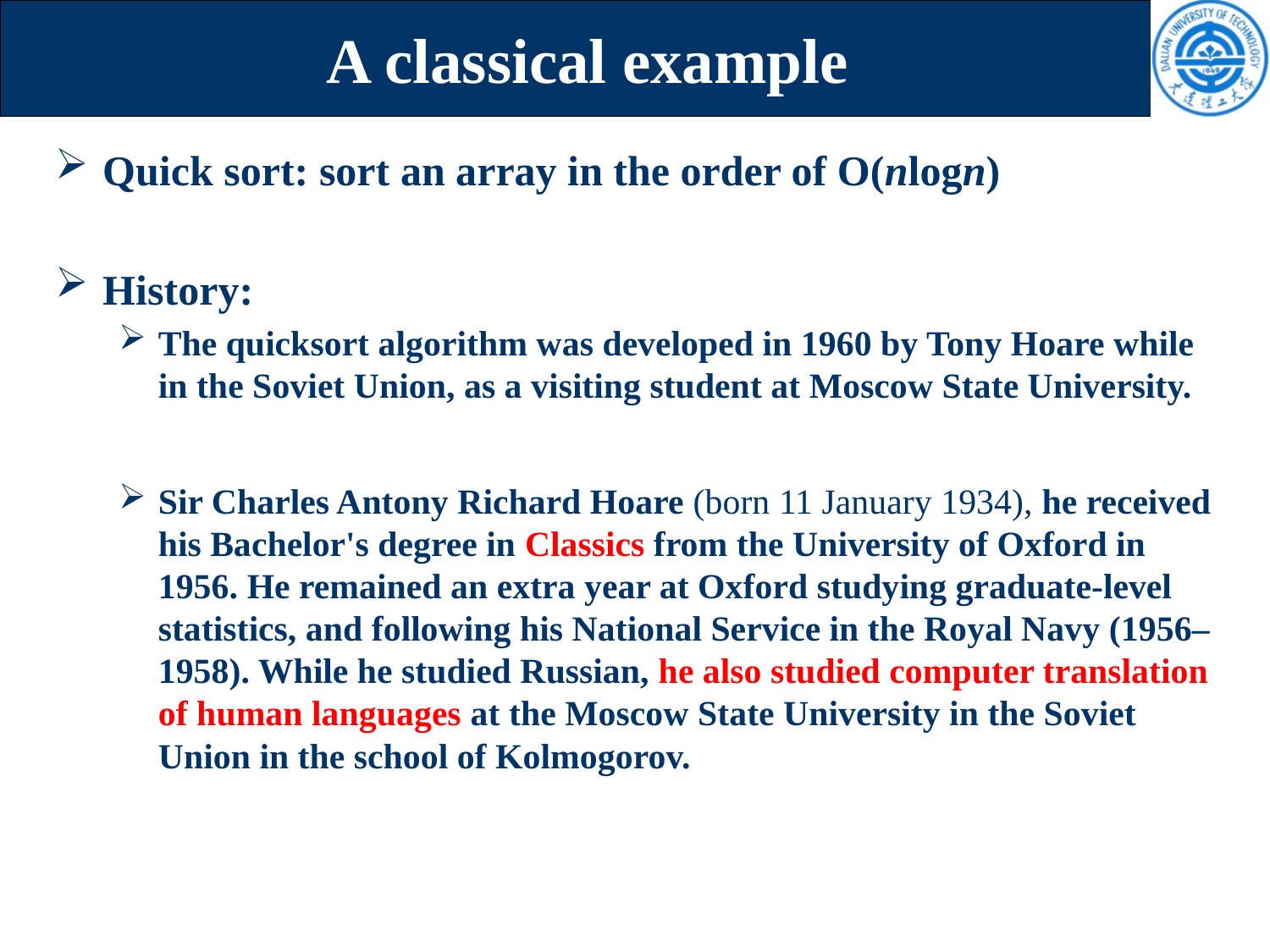

# A classical example
Quick sort: sort an array in the order of O(nlogn)

History:
The quicksort algorithm was developed in 1960 by Tony Hoare while in the Soviet Union, as a visiting student at Moscow State University.

Sir Charles Antony Richard Hoare (born 11 January 1934), he received his Bachelor's degree in Classics from the University of Oxford in 1956. He remained an extra year at Oxford studying graduate-level statistics, and following his National Service in the Royal Navy (1956–1958). While he studied Russian, he also studied computer translation of human languages at the Moscow State University in the Soviet Union in the school of Kolmogorov.